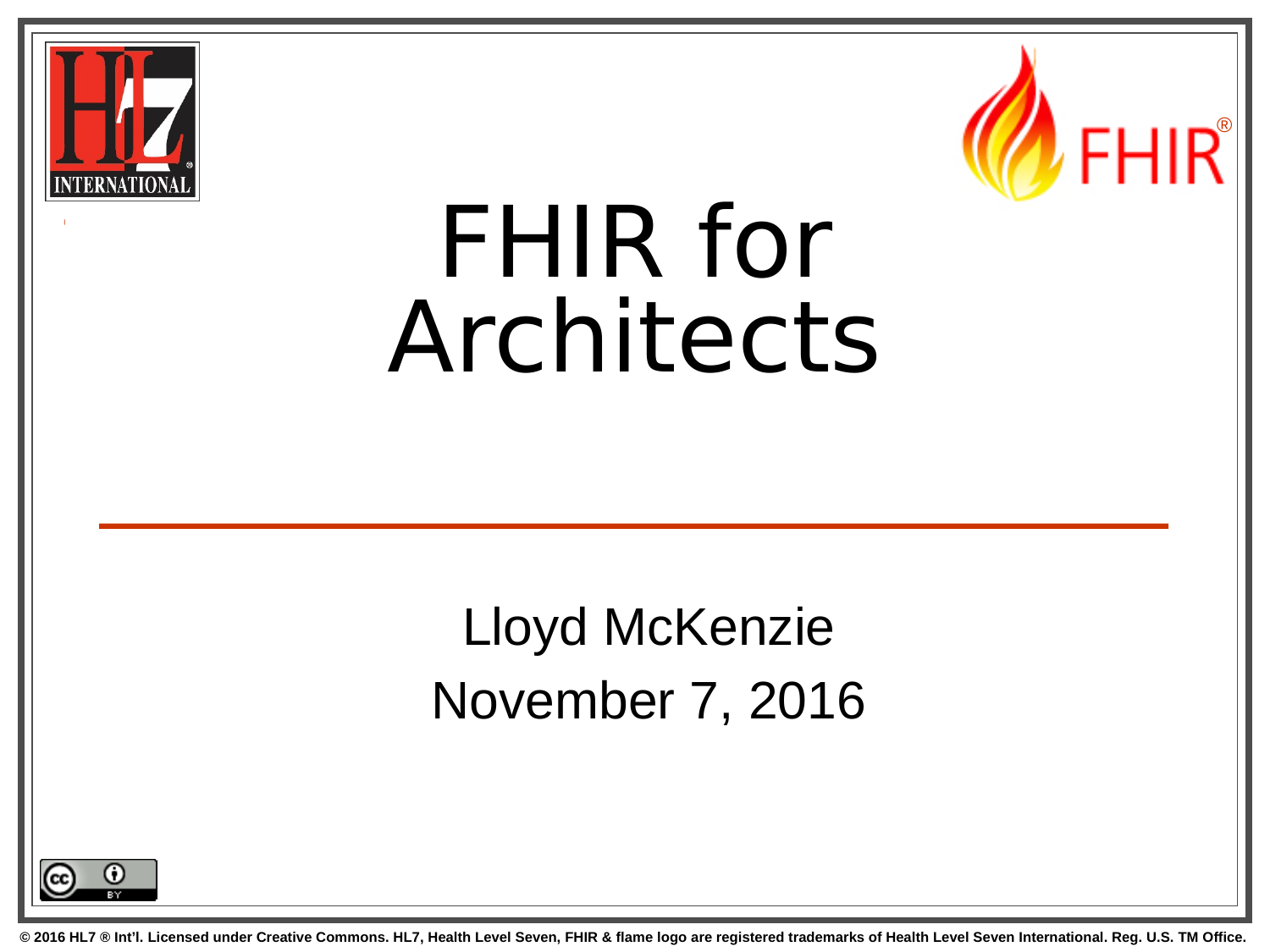

# FHIR for Architects
Lloyd McKenzie
November 7, 2016